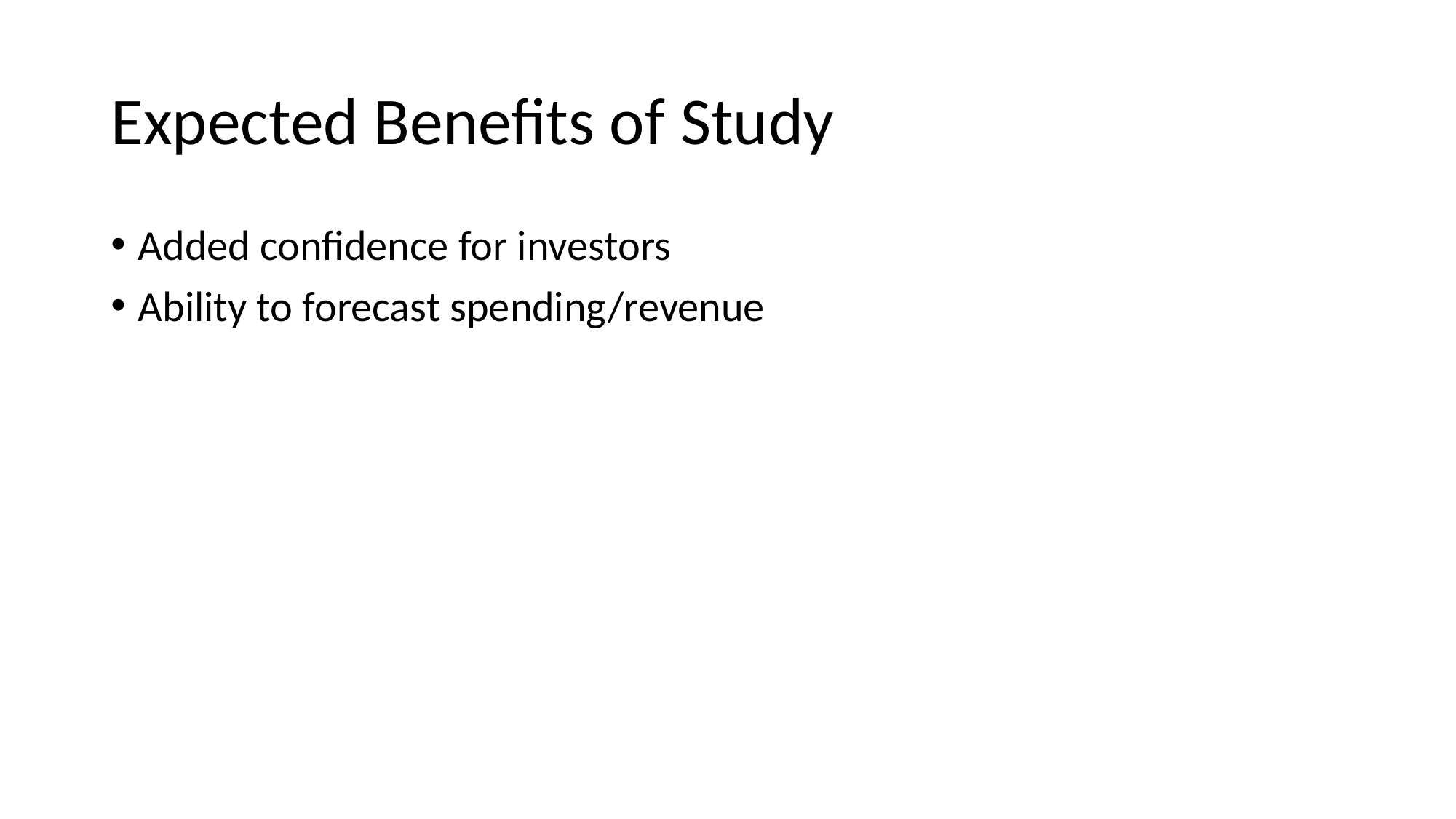

# Expected Benefits of Study
Added confidence for investors
Ability to forecast spending/revenue